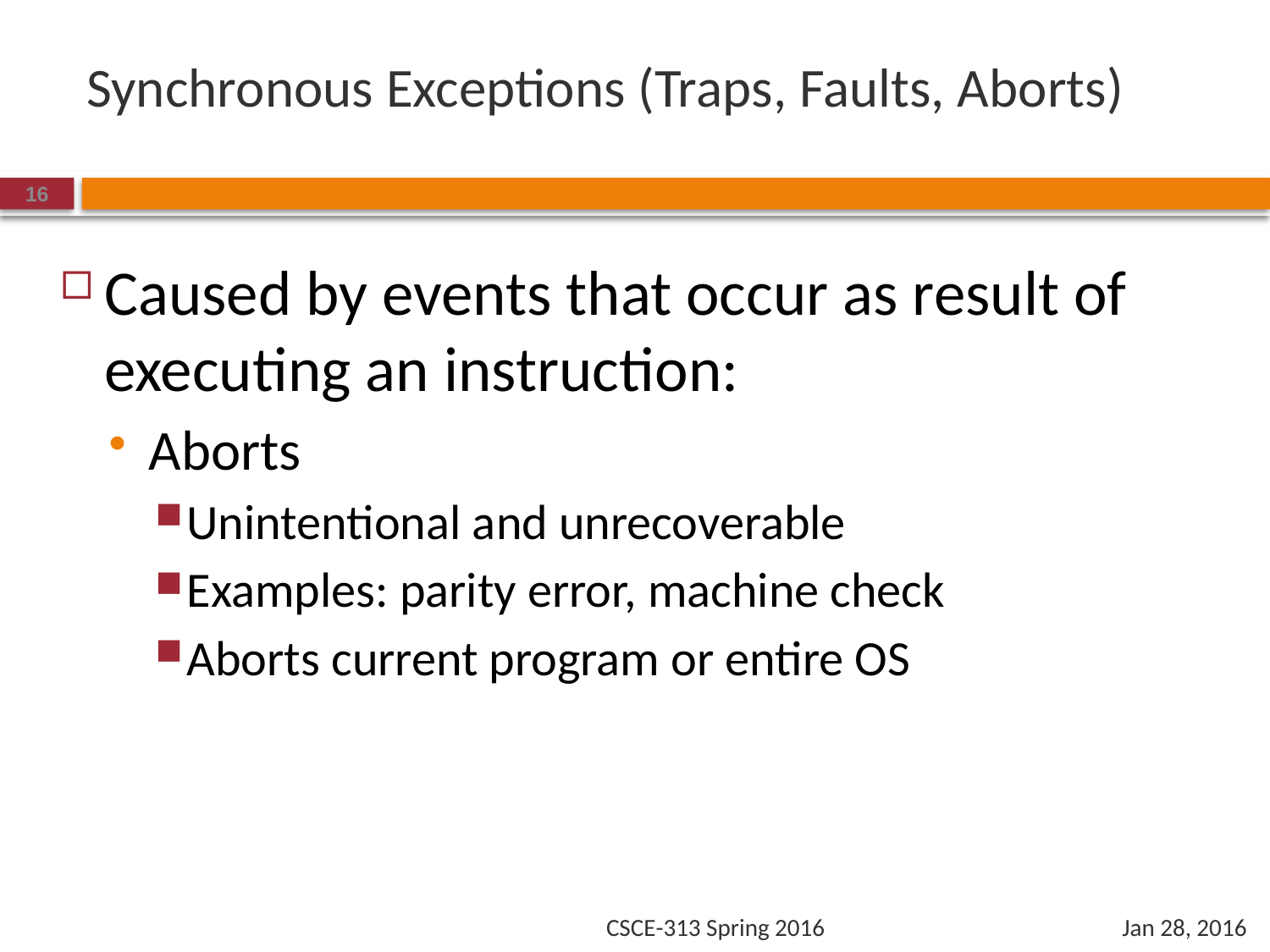

# Synchronous Exceptions (Traps, Faults, Aborts)
Jan 28, 2016
Caused by events that occur as result of executing an instruction:
Aborts
Unintentional and unrecoverable
Examples: parity error, machine check
Aborts current program or entire OS
16
CSCE-313 Spring 2016